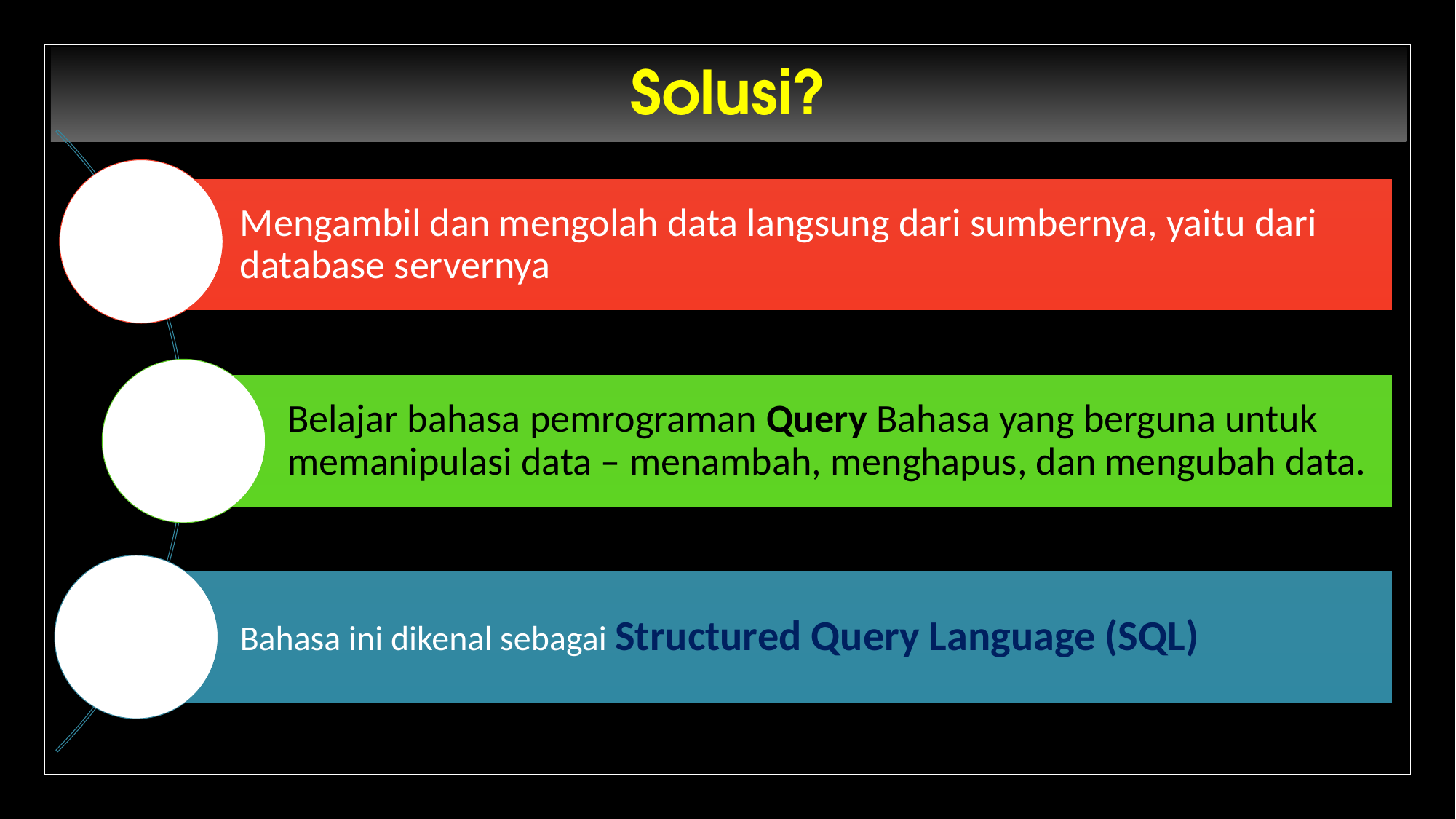

# Solusi?
Mengambil dan mengolah data langsung dari sumbernya, yaitu dari database servernya
Belajar bahasa pemrograman Query Bahasa yang berguna untuk memanipulasi data – menambah, menghapus, dan mengubah data.
Bahasa ini dikenal sebagai Structured Query Language (SQL)